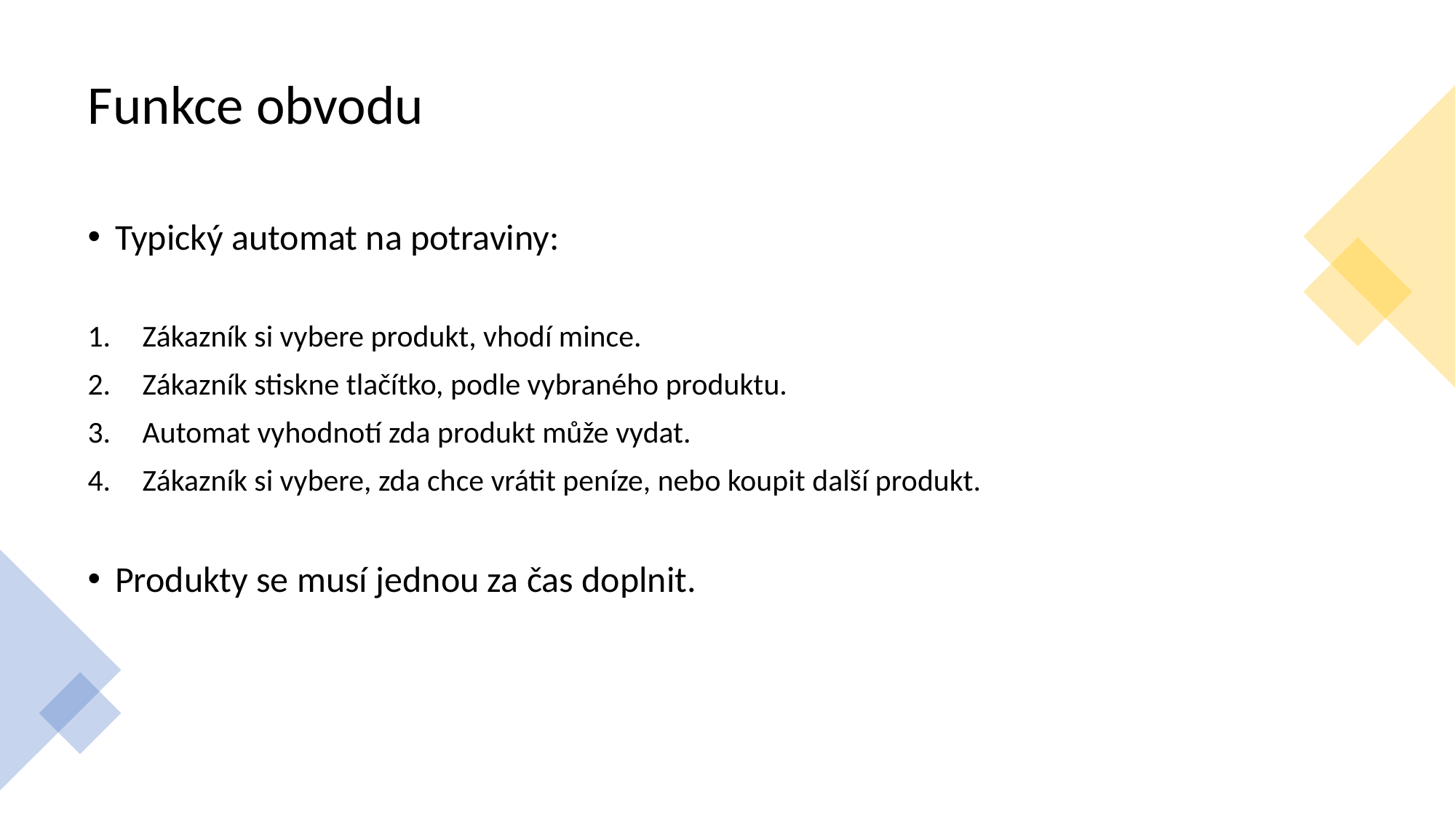

# Funkce obvodu

Typický automat na potraviny:

Zákazník si vybere produkt, vhodí mince.
Zákazník stiskne tlačítko, podle vybraného produktu.
Automat vyhodnotí zda produkt může vydat.
Zákazník si vybere, zda chce vrátit peníze, nebo koupit další produkt.

Produkty se musí jednou za čas doplnit.